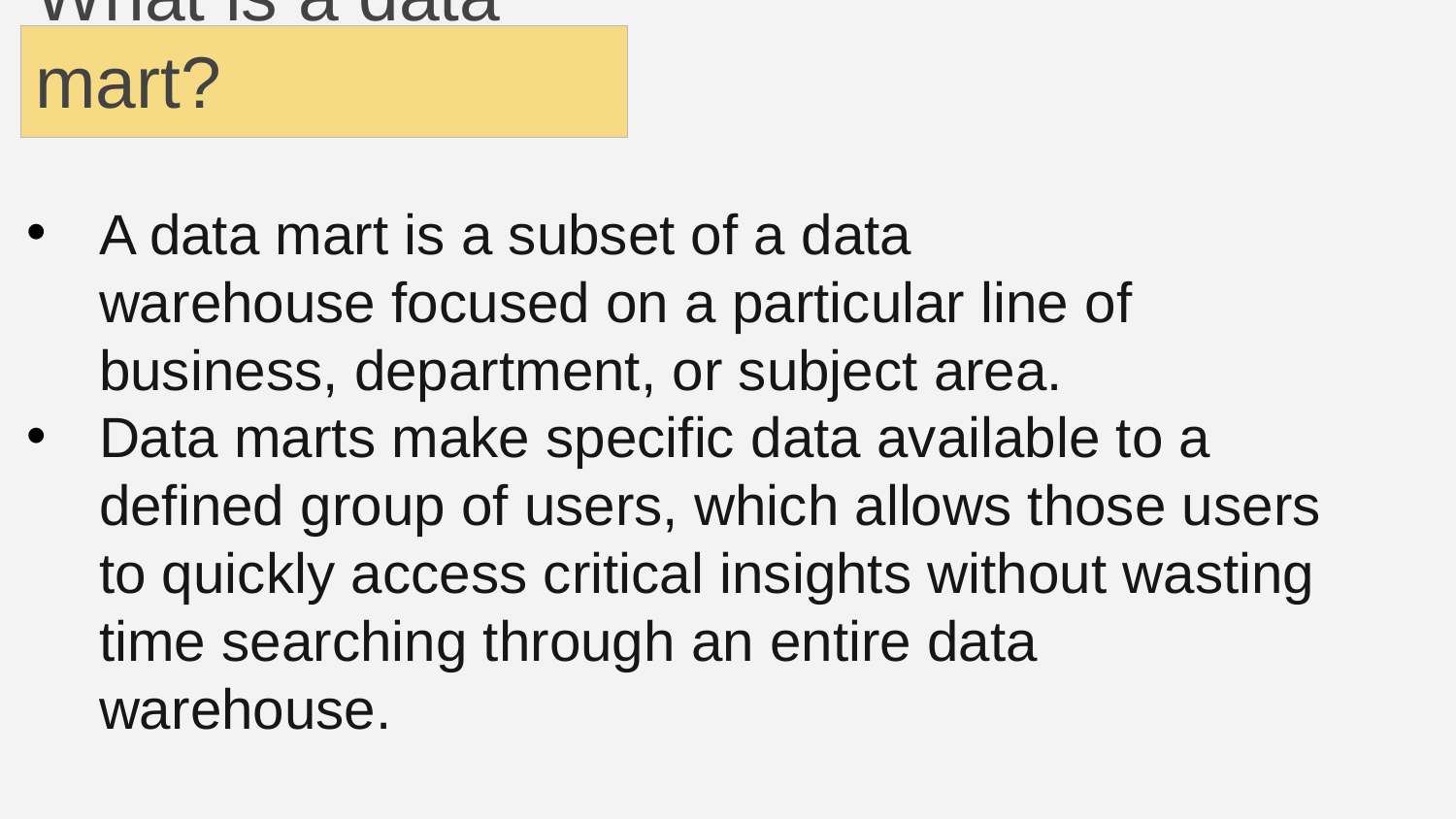

# What is a data mart?
A data mart is a subset of a data warehouse focused on a particular line of business, department, or subject area.
Data marts make specific data available to a defined group of users, which allows those users to quickly access critical insights without wasting time searching through an entire data warehouse.